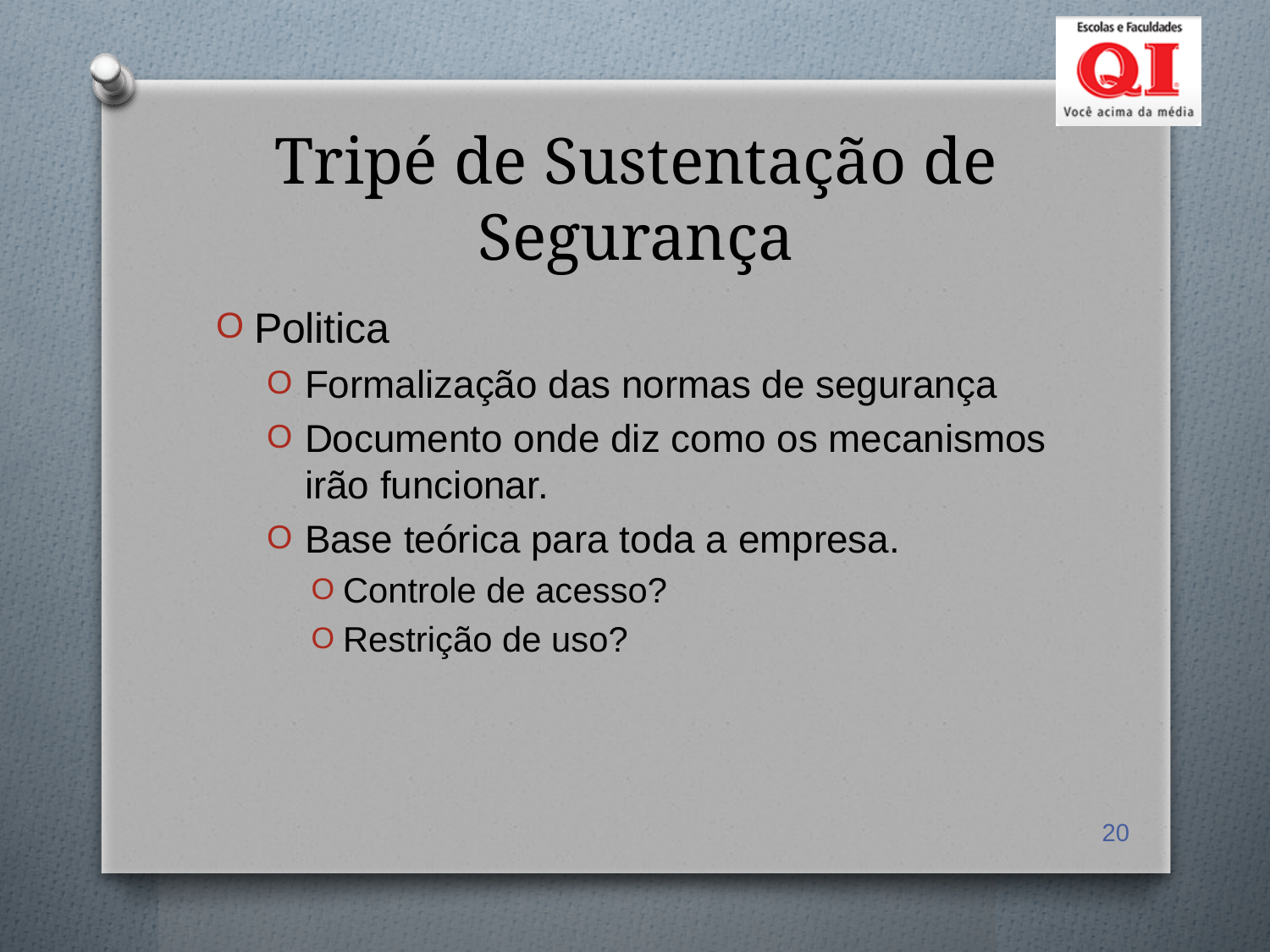

# Tripé de Sustentação de Segurança
Politica
Formalização das normas de segurança
Documento onde diz como os mecanismos irão funcionar.
Base teórica para toda a empresa.
Controle de acesso?
Restrição de uso?
20